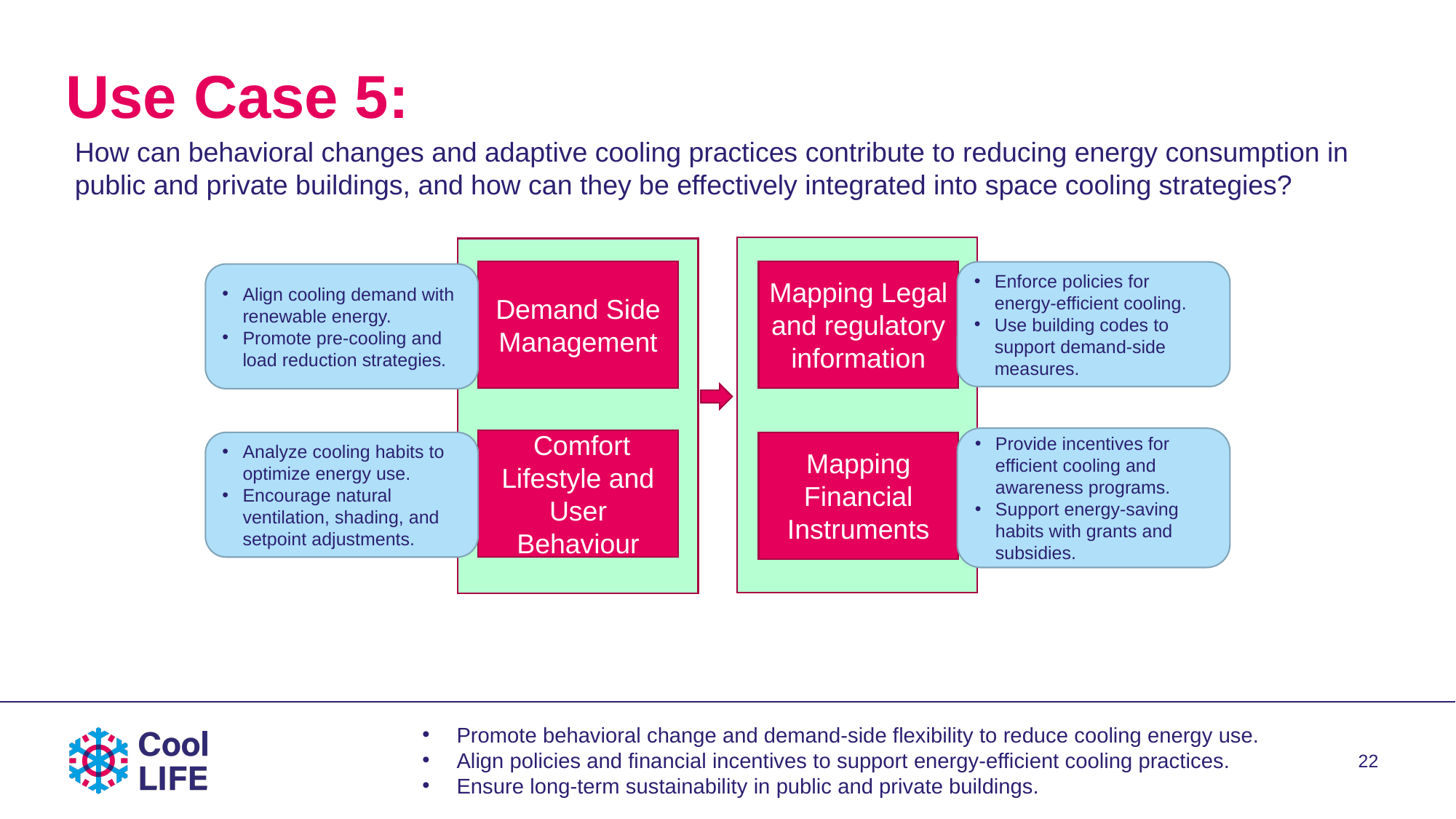

# Use Case 5:
How can behavioral changes and adaptive cooling practices contribute to reducing energy consumption in public and private buildings, and how can they be effectively integrated into space cooling strategies?

Demand Side Management
Mapping Legal and regulatory information
Enforce policies for energy-efficient cooling.
Use building codes to support demand-side measures.
Align cooling demand with renewable energy.
Promote pre-cooling and load reduction strategies.

Provide incentives for efficient cooling and awareness programs.
Support energy-saving habits with grants and subsidies.
 Comfort Lifestyle and User Behaviour
Analyze cooling habits to optimize energy use.
Encourage natural ventilation, shading, and setpoint adjustments.
Mapping Financial Instruments
22
Promote behavioral change and demand-side flexibility to reduce cooling energy use.
Align policies and financial incentives to support energy-efficient cooling practices.
Ensure long-term sustainability in public and private buildings.